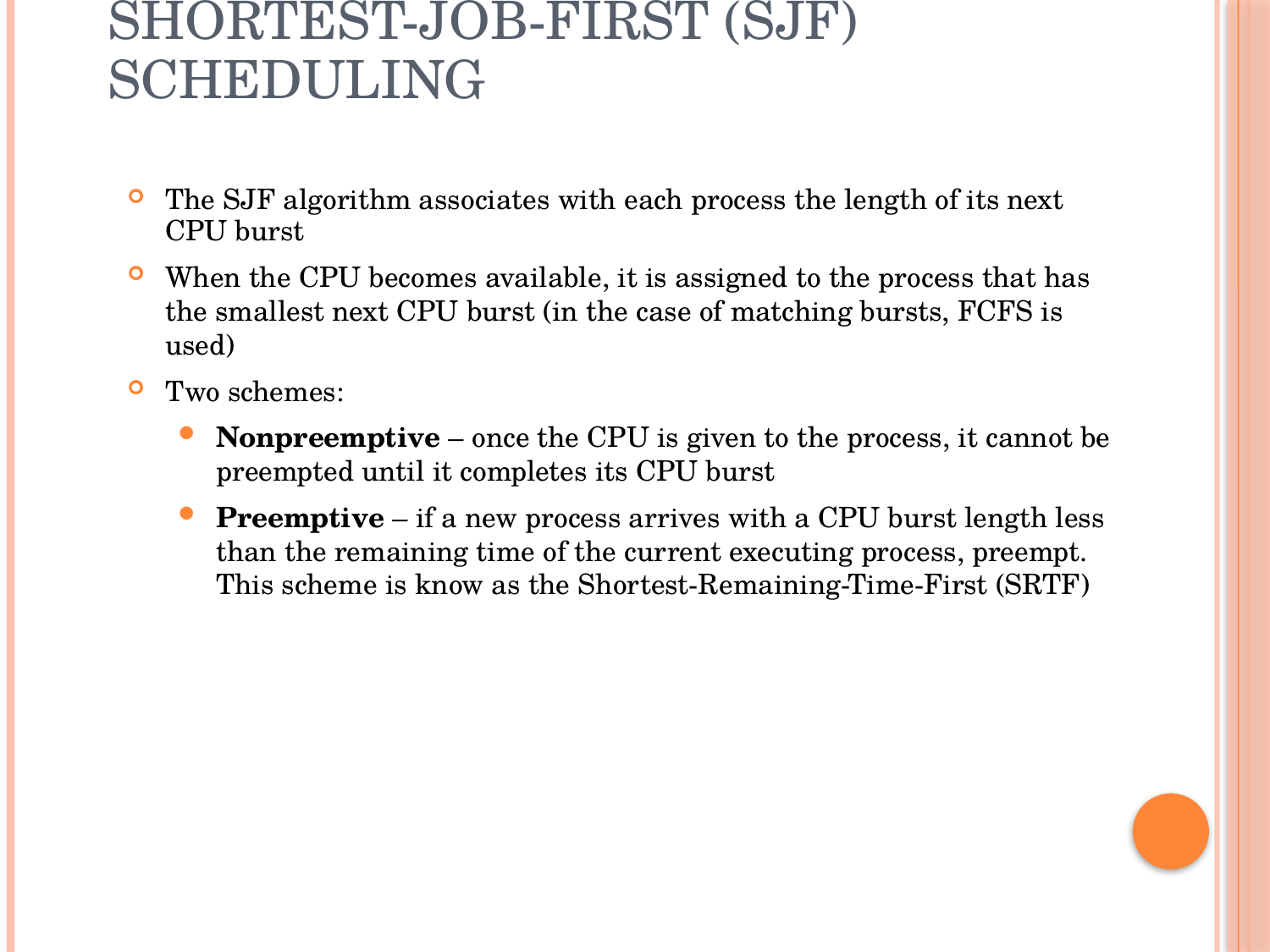

Shortest-Job-First (SJF) Scheduling
The SJF algorithm associates with each process the length of its next CPU burst
When the CPU becomes available, it is assigned to the process that has the smallest next CPU burst (in the case of matching bursts, FCFS is used)
Two schemes:
Nonpreemptive – once the CPU is given to the process, it cannot be preempted until it completes its CPU burst
Preemptive – if a new process arrives with a CPU burst length less than the remaining time of the current executing process, preempt.  This scheme is know as the Shortest-Remaining-Time-First (SRTF)